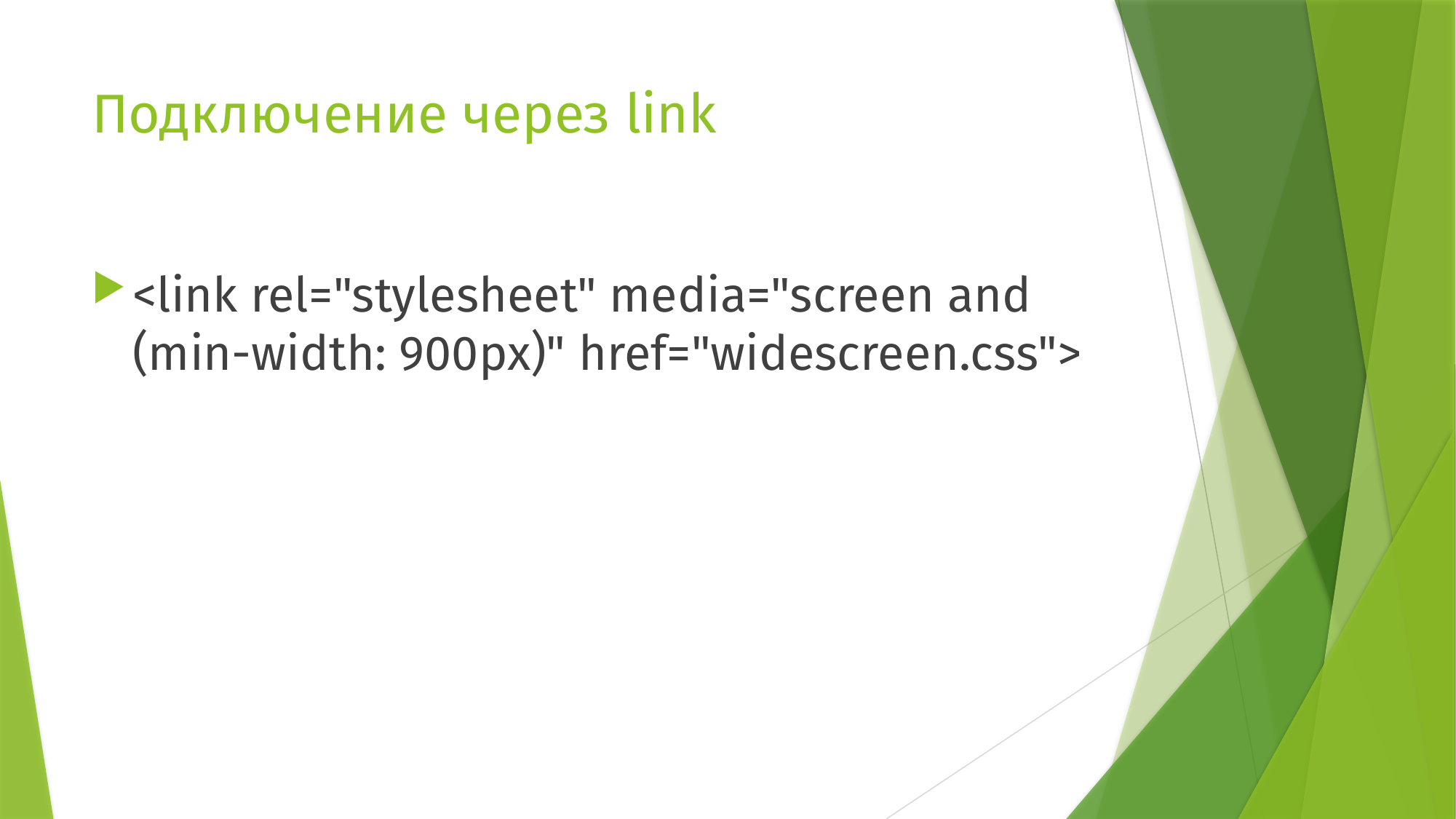

# Подключение через link
<link rel="stylesheet" media="screen and (min-width: 900px)" href="widescreen.css">